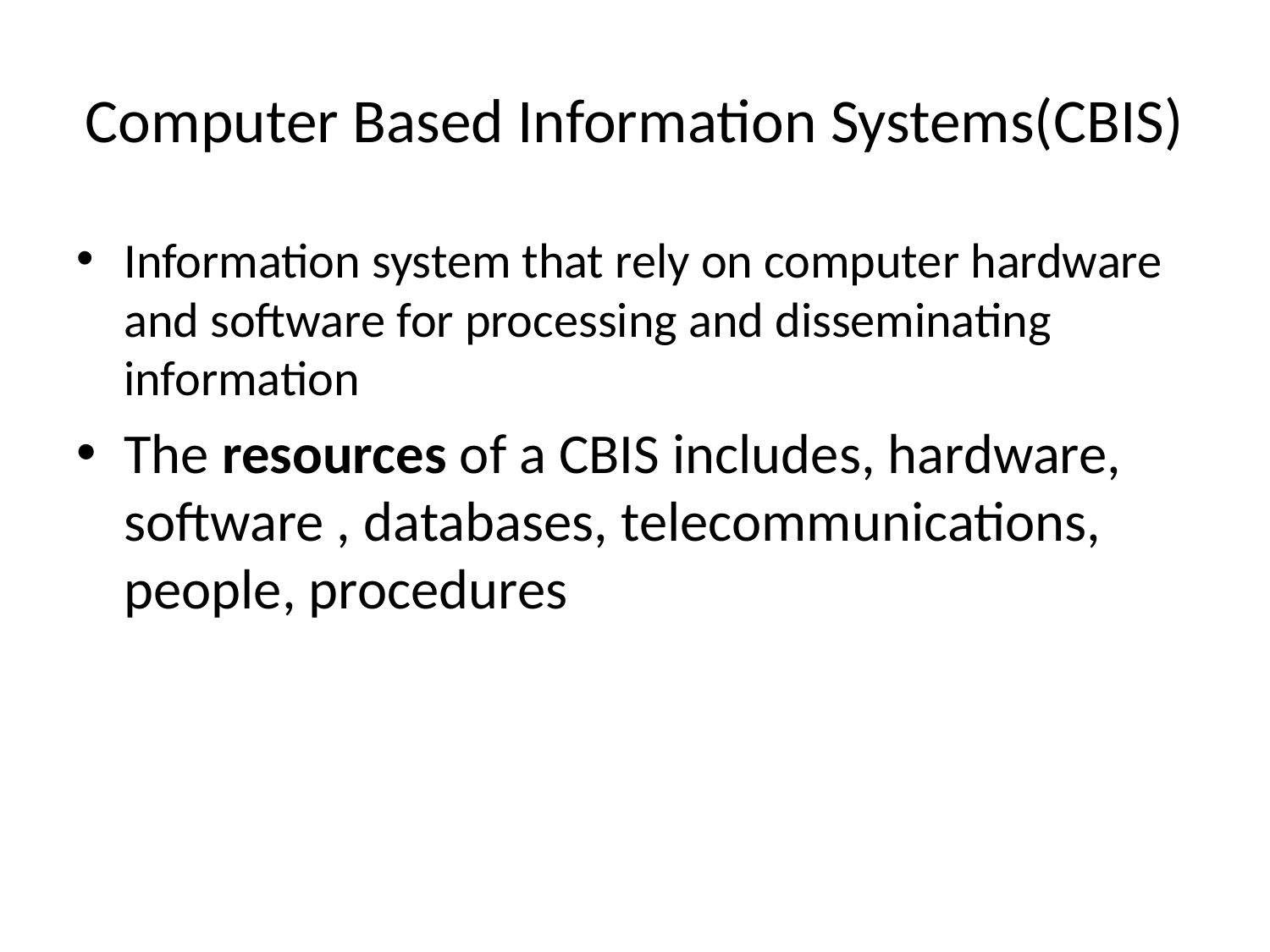

# Computer Based Information Systems(CBIS)
Information system that rely on computer hardware and software for processing and disseminating information
The resources of a CBIS includes, hardware, software , databases, telecommunications, people, procedures